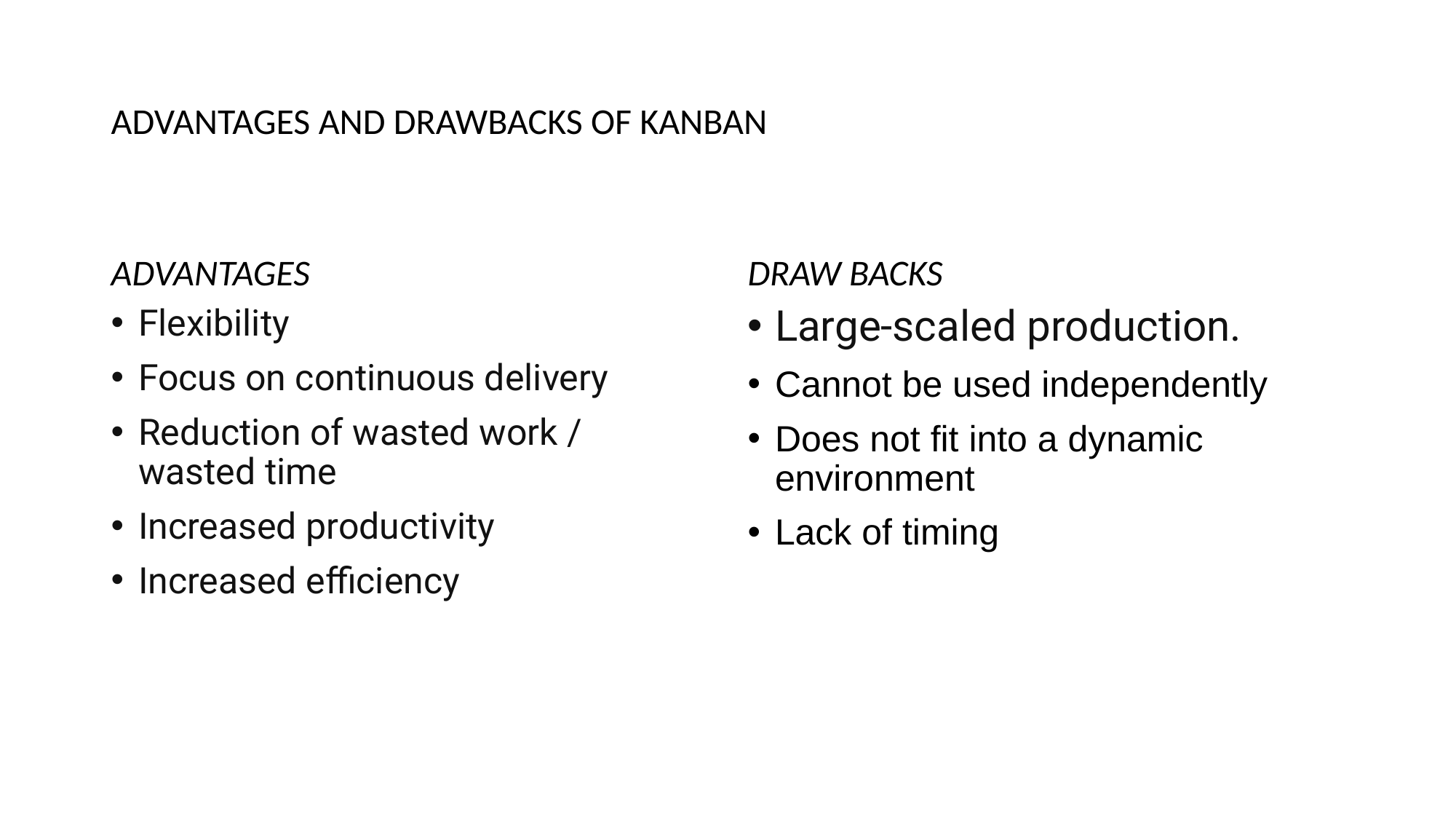

# ADVANTAGES AND DRAWBACKS OF KANBAN
ADVANTAGES
DRAW BACKS
Flexibility
Focus on continuous delivery
Reduction of wasted work / wasted time
Increased productivity
Increased efficiency

Large-scaled production.
Cannot be used independently
Does not fit into a dynamic environment
Lack of timing